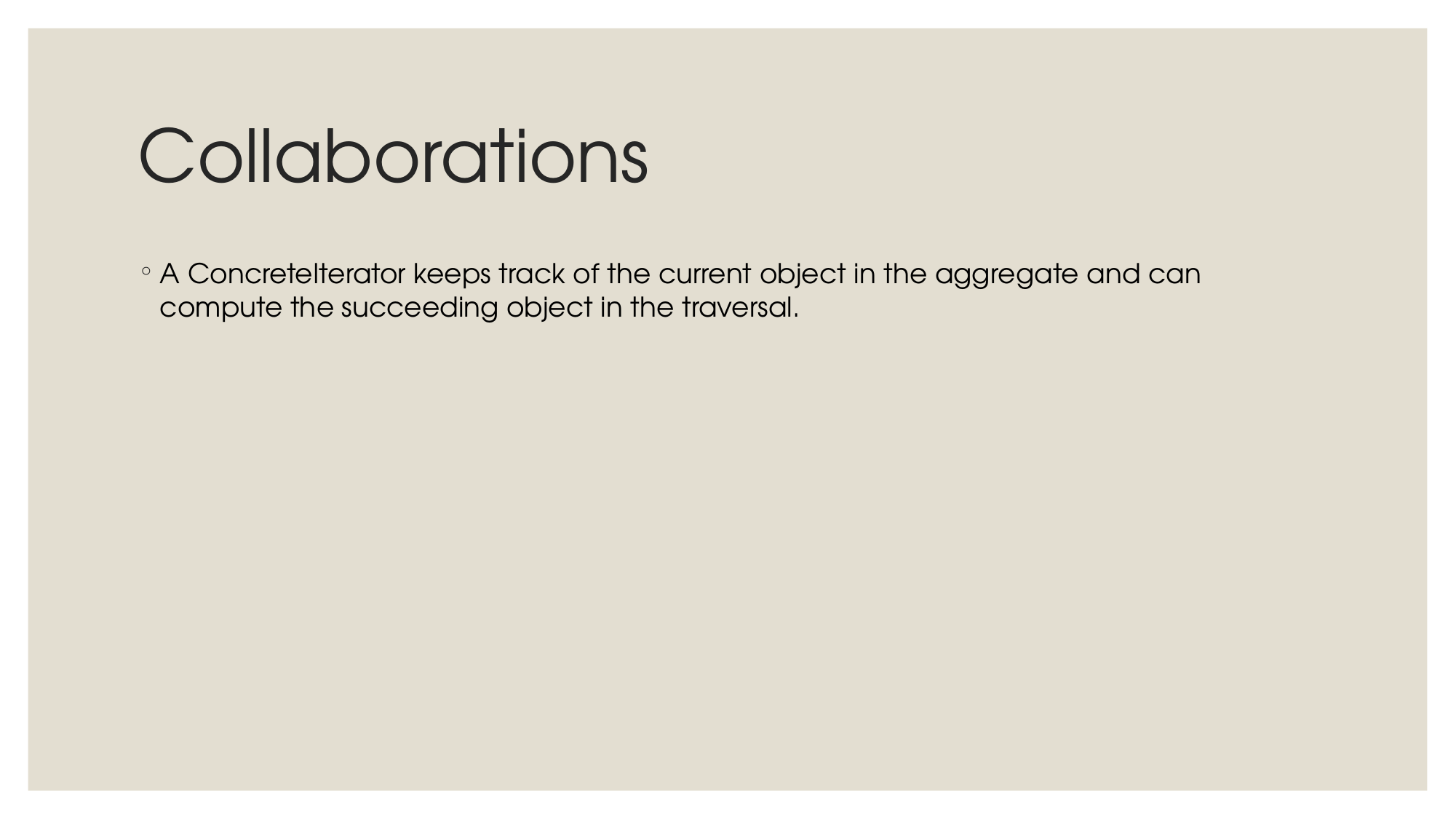

# Collaborations
A ConcreteIterator keeps track of the current object in the aggregate and can compute the succeeding object in the traversal.